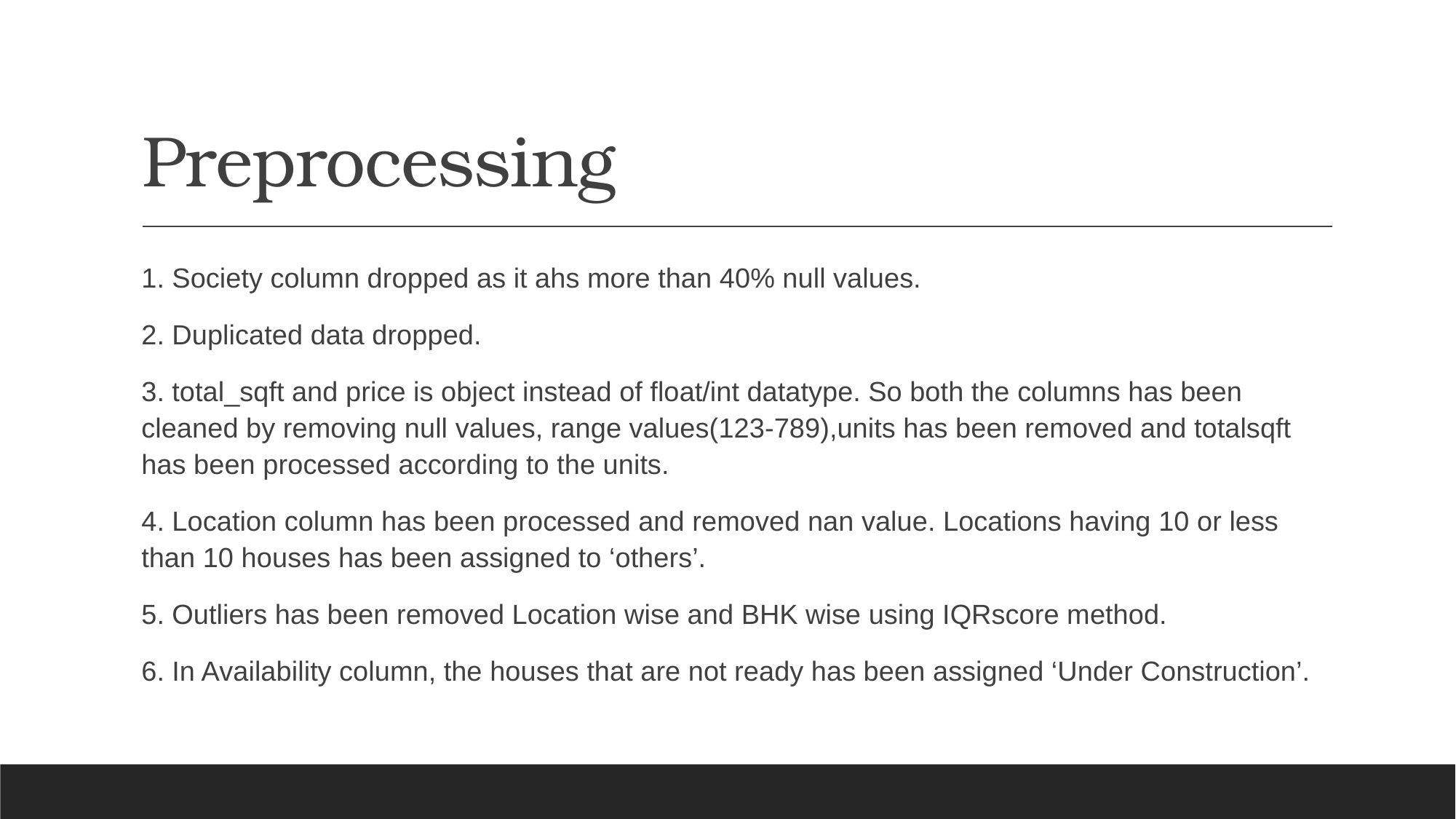

# Preprocessing
1. Society column dropped as it ahs more than 40% null values.
2. Duplicated data dropped.
3. total_sqft and price is object instead of float/int datatype. So both the columns has been cleaned by removing null values, range values(123-789),units has been removed and totalsqft has been processed according to the units.
4. Location column has been processed and removed nan value. Locations having 10 or less than 10 houses has been assigned to ‘others’.
5. Outliers has been removed Location wise and BHK wise using IQRscore method.
6. In Availability column, the houses that are not ready has been assigned ‘Under Construction’.